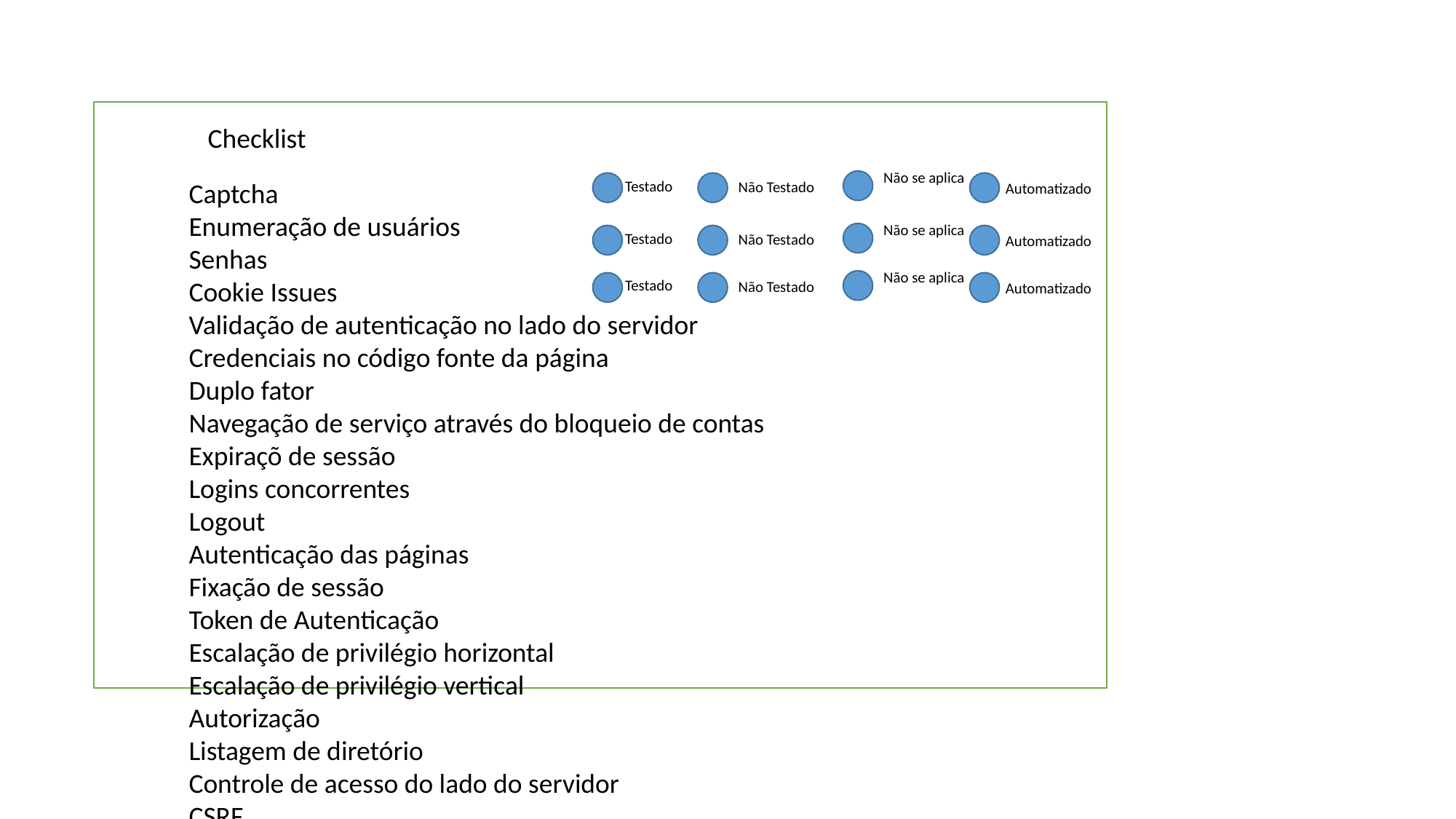

Checklist
Não se aplica
Captcha
Enumeração de usuários
Senhas
Cookie Issues
Validação de autenticação no lado do servidor
Credenciais no código fonte da página
Duplo fator
Navegação de serviço através do bloqueio de contas
Expiraçõ de sessão
Logins concorrentes
Logout
Autenticação das páginas
Fixação de sessão
Token de Autenticação
Escalação de privilégio horizontal
Escalação de privilégio vertical
Autorização
Listagem de diretório
Controle de acesso do lado do servidor
CSRF
Cross-Site Scripting
SQL Injection
Validação de entrada de dados
Outras Injeções
Funcionalidade de Upload de arquivos
Transbordamento de dados
Poluição de Parâmetros HTTP
Recuperar senha
Configurações do Servidor
Tratamento de erros
Comentários
Viewstate
robots.txt
Envio de informações sensíveis
Canal de comunicação
Cabeçalhos HTTP
Métodos HTTP
Clickjacking
Adulteração de parâmetros
Alteração do fluxo lógico da aplicação
Redirecionamento
Nome e caminho do arquivo
LFI
RFI
CORS
Verificação de dados sensíveis
Testado

Não Testado

Automatizado
Não se aplica
Testado

Não Testado

Automatizado
Não se aplica
Testado

Não Testado

Automatizado